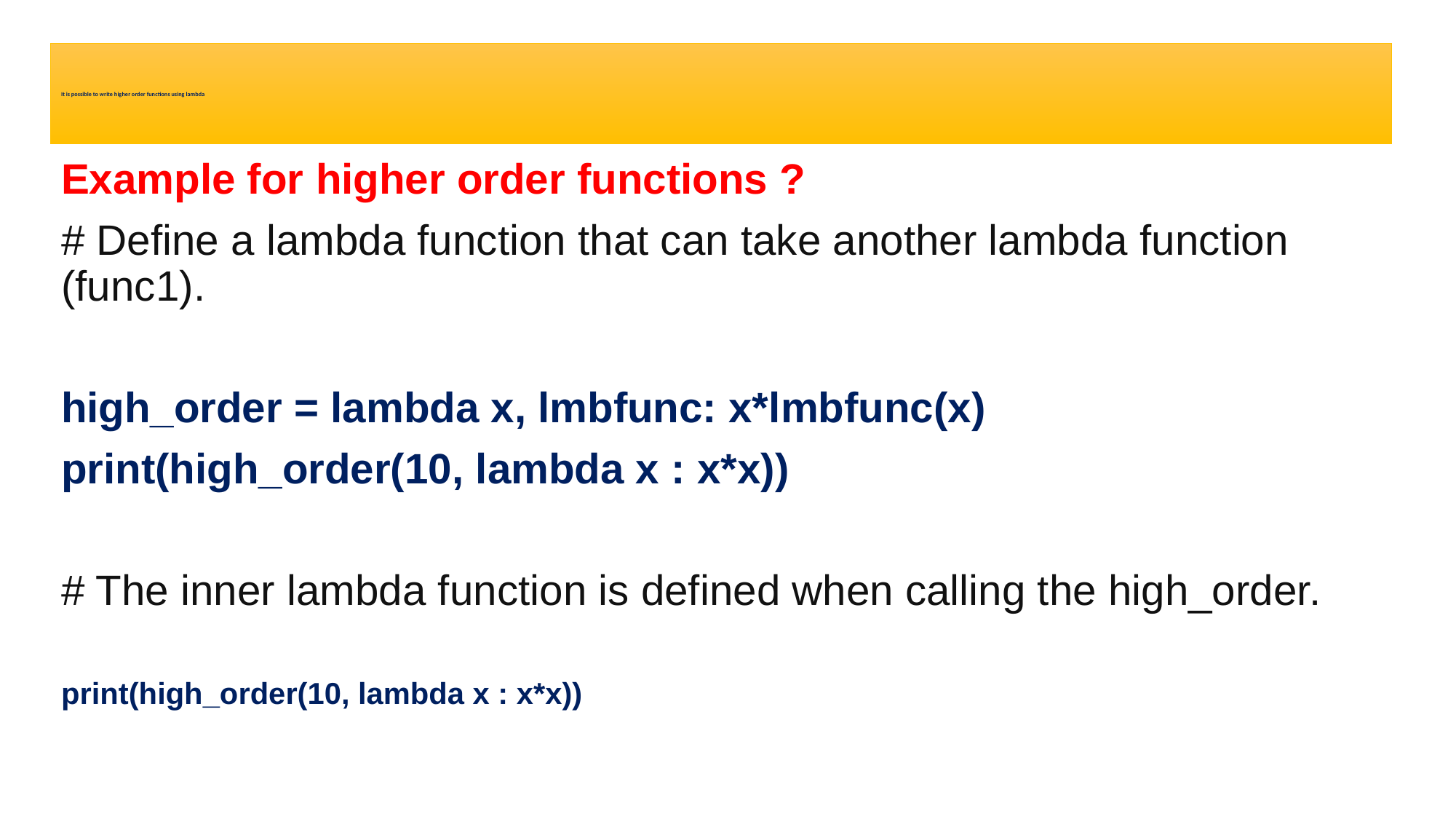

# It is possible to write higher order functions using lambda
Example for higher order functions ?
# Define a lambda function that can take another lambda function (func1).

high_order = lambda x, lmbfunc: x*lmbfunc(x)
print(high_order(10, lambda x : x*x))

# The inner lambda function is defined when calling the high_order.

print(high_order(10, lambda x : x*x))